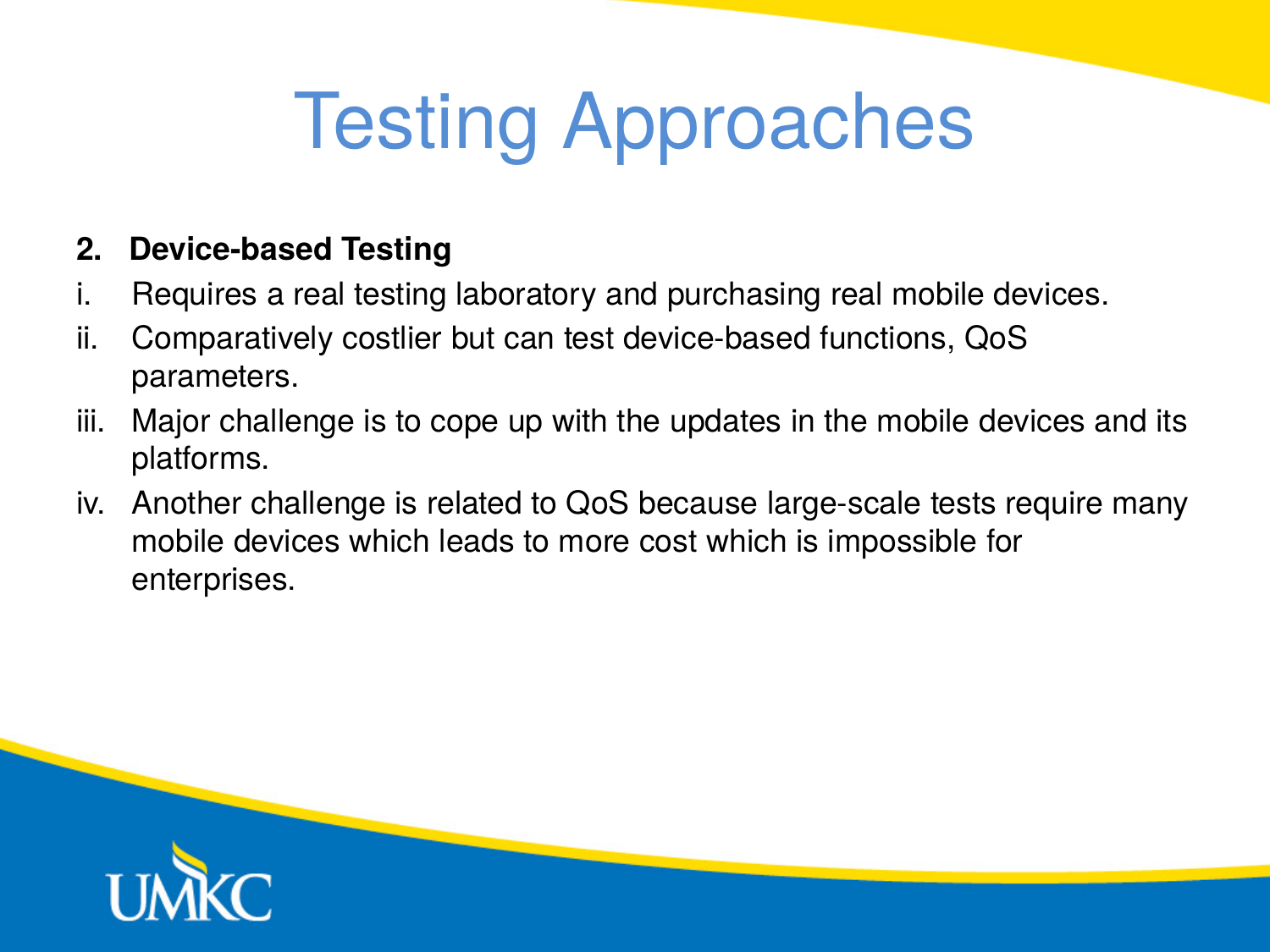

# Testing Approaches
2.   Device-based Testing
Requires a real testing laboratory and purchasing real mobile devices.
Comparatively costlier but can test device-based functions, QoS parameters.
Major challenge is to cope up with the updates in the mobile devices and its platforms.
Another challenge is related to QoS because large-scale tests require many mobile devices which leads to more cost which is impossible for enterprises.